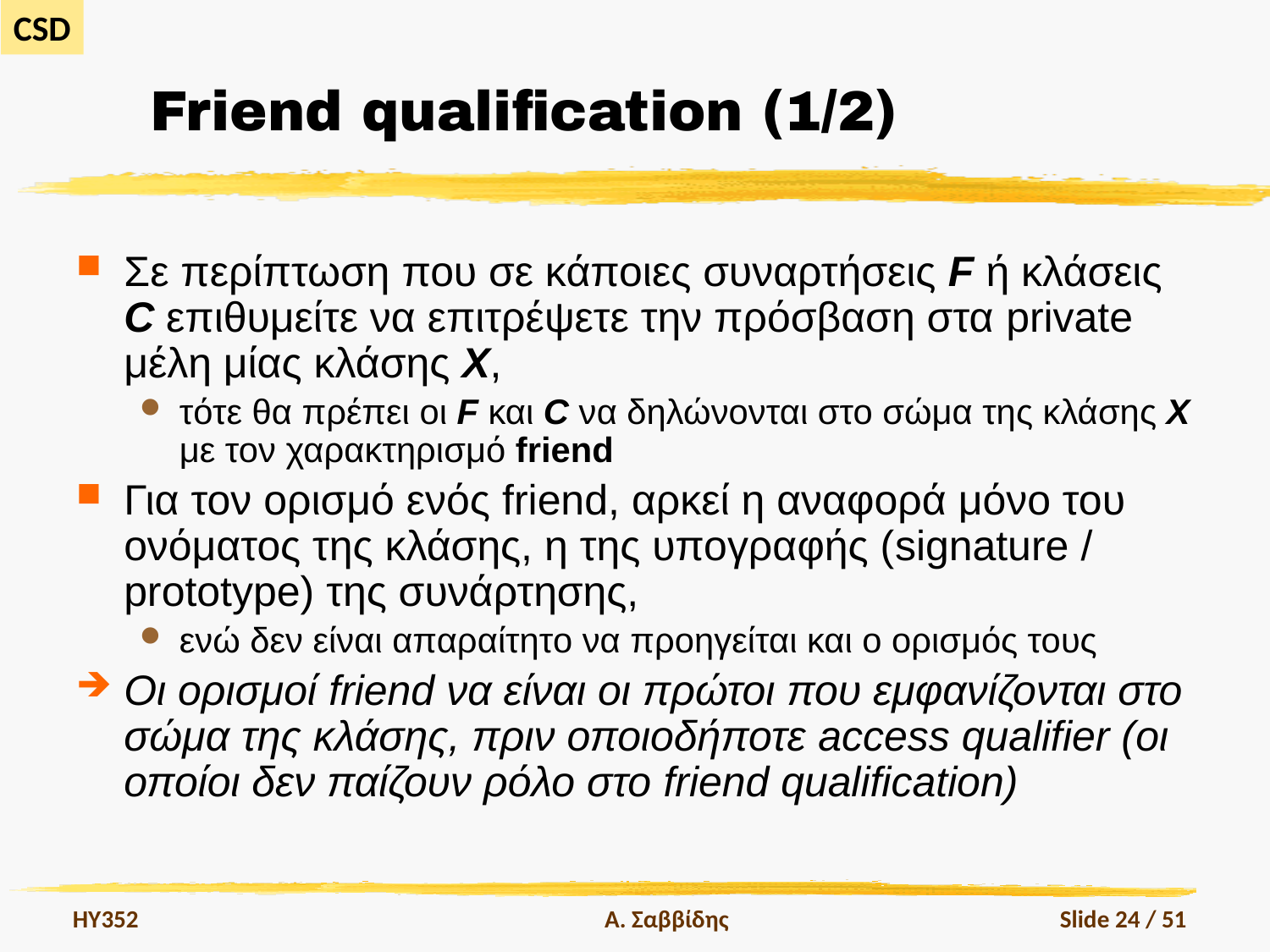

# Friend qualification (1/2)
Σε περίπτωση που σε κάποιες συναρτήσεις F ή κλάσεις C επιθυμείτε να επιτρέψετε την πρόσβαση στα private μέλη μίας κλάσης X,
τότε θα πρέπει οι F και C να δηλώνονται στο σώμα της κλάσης Χ με τον χαρακτηρισμό friend
Για τον ορισμό ενός friend, αρκεί η αναφορά μόνο του ονόματος της κλάσης, η της υπογραφής (signature / prototype) της συνάρτησης,
ενώ δεν είναι απαραίτητο να προηγείται και ο ορισμός τους
Οι ορισμοί friend να είναι οι πρώτοι που εμφανίζονται στο σώμα της κλάσης, πριν οποιοδήποτε access qualifier (οι οποίοι δεν παίζουν ρόλο στο friend qualification)
HY352
Α. Σαββίδης
Slide 24 / 51